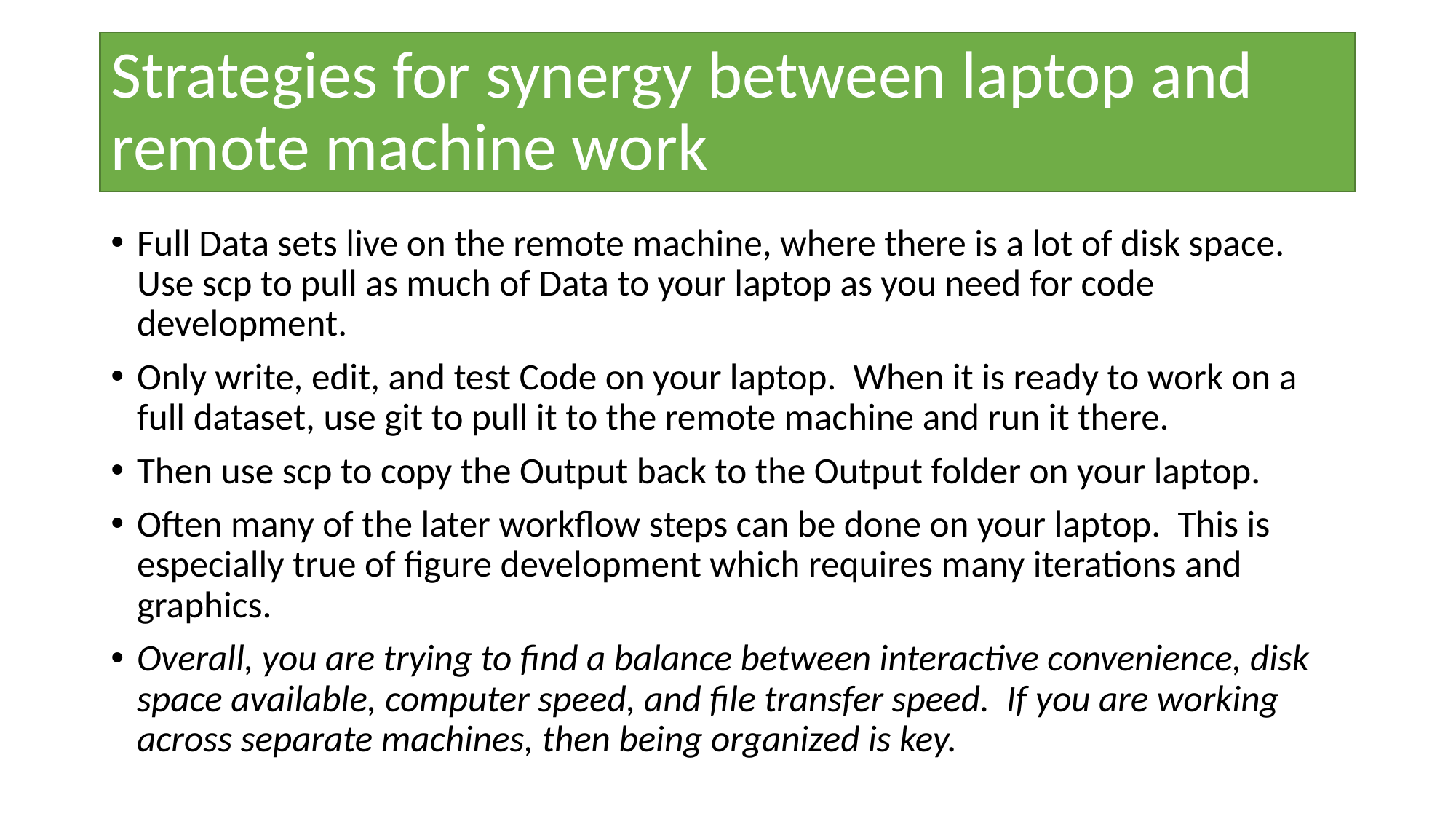

# Strategies for synergy between laptop and remote machine work
Full Data sets live on the remote machine, where there is a lot of disk space.  Use scp to pull as much of Data to your laptop as you need for code development.
Only write, edit, and test Code on your laptop.  When it is ready to work on a full dataset, use git to pull it to the remote machine and run it there.
Then use scp to copy the Output back to the Output folder on your laptop.
Often many of the later workflow steps can be done on your laptop.  This is especially true of figure development which requires many iterations and graphics.
Overall, you are trying to find a balance between interactive convenience, disk space available, computer speed, and file transfer speed.  If you are working across separate machines, then being organized is key.